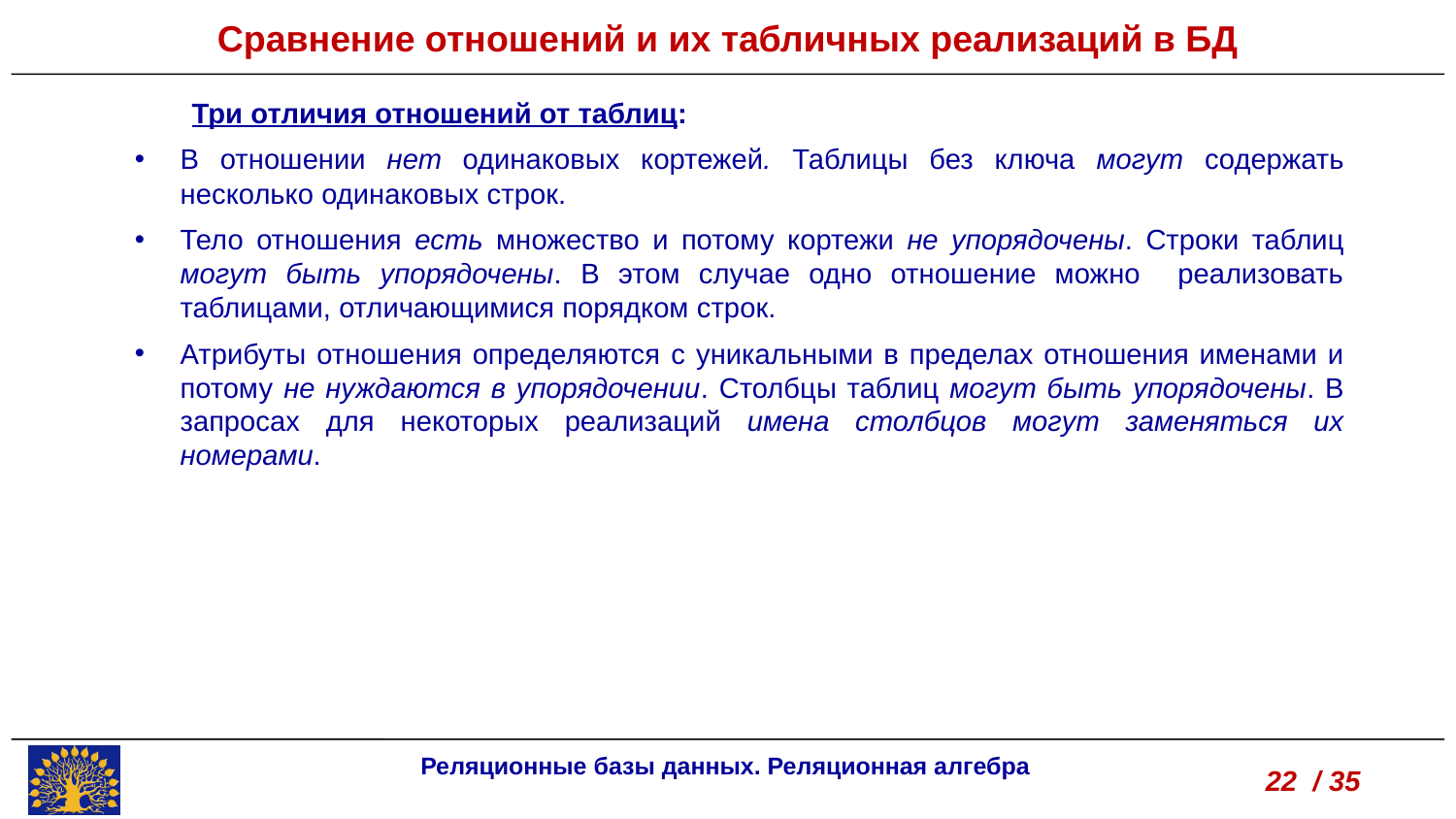

Сравнение отношений и их табличных реализаций в БД
Три отличия отношений от таблиц:
В отношении нет одинаковых кортежей. Таблицы без ключа могут содержать несколько одинаковых строк.
Тело отношения есть множество и потому кортежи не упорядочены. Строки таблиц могут быть упорядочены. В этом случае одно отношение можно  реализовать таблицами, отличающимися порядком строк.
Атрибуты отношения определяются с уникальными в пределах отношения именами и потому не нуждаются в упорядочении. Столбцы таблиц могут быть упорядочены. В запросах для некоторых реализаций имена столбцов могут заменяться их номерами.